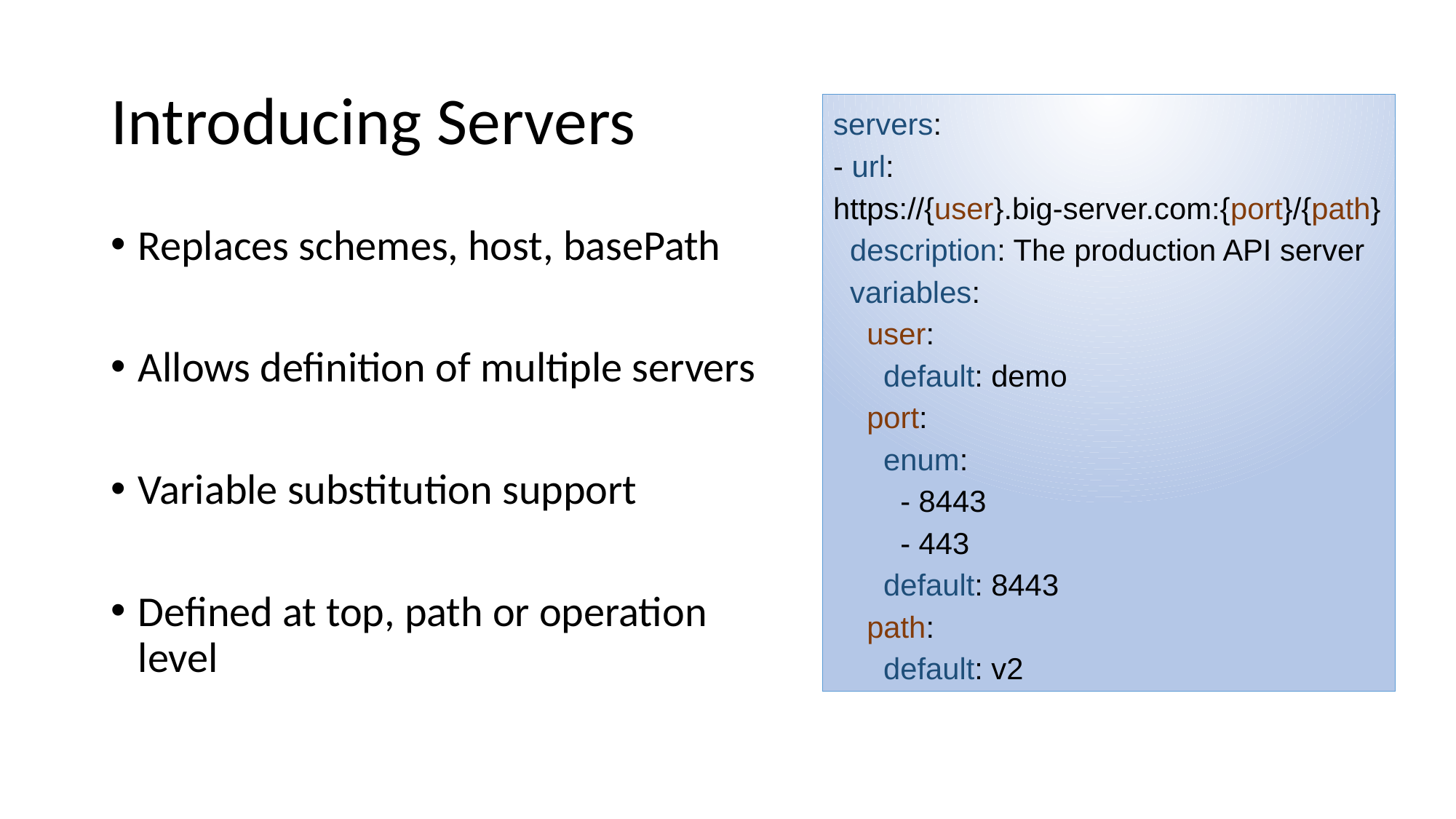

# Introducing Servers
servers:
- url: https://{user}.big-server.com:{port}/{path}
  description: The production API server
  variables:
    user:
      default: demo
    port:
      enum:
        - 8443
        - 443
      default: 8443
    path:
      default: v2
Replaces schemes, host, basePath

Allows definition of multiple servers

Variable substitution support

Defined at top, path or operation level